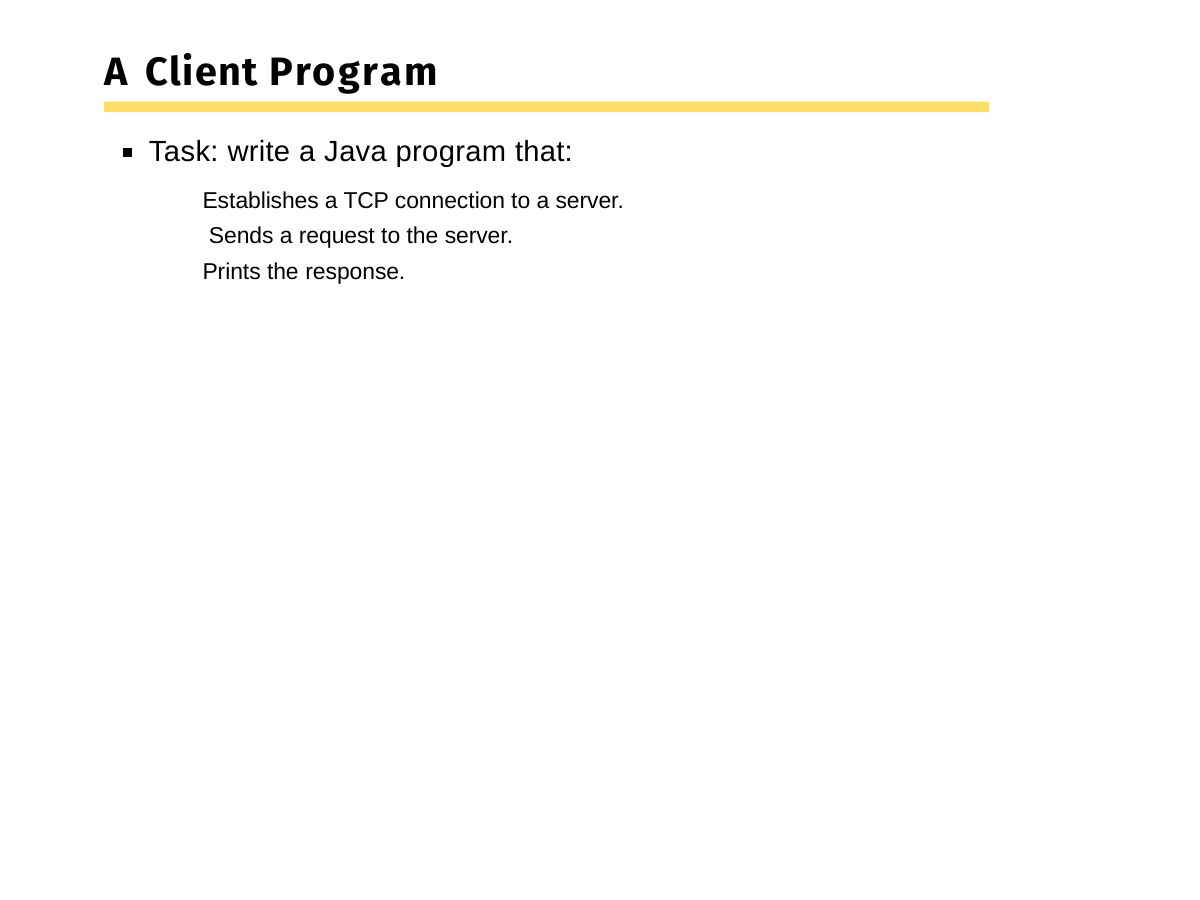

# A Client Program
Task: write a Java program that:
Establishes a TCP connection to a server.  Sends a request to the server.
Prints the response.